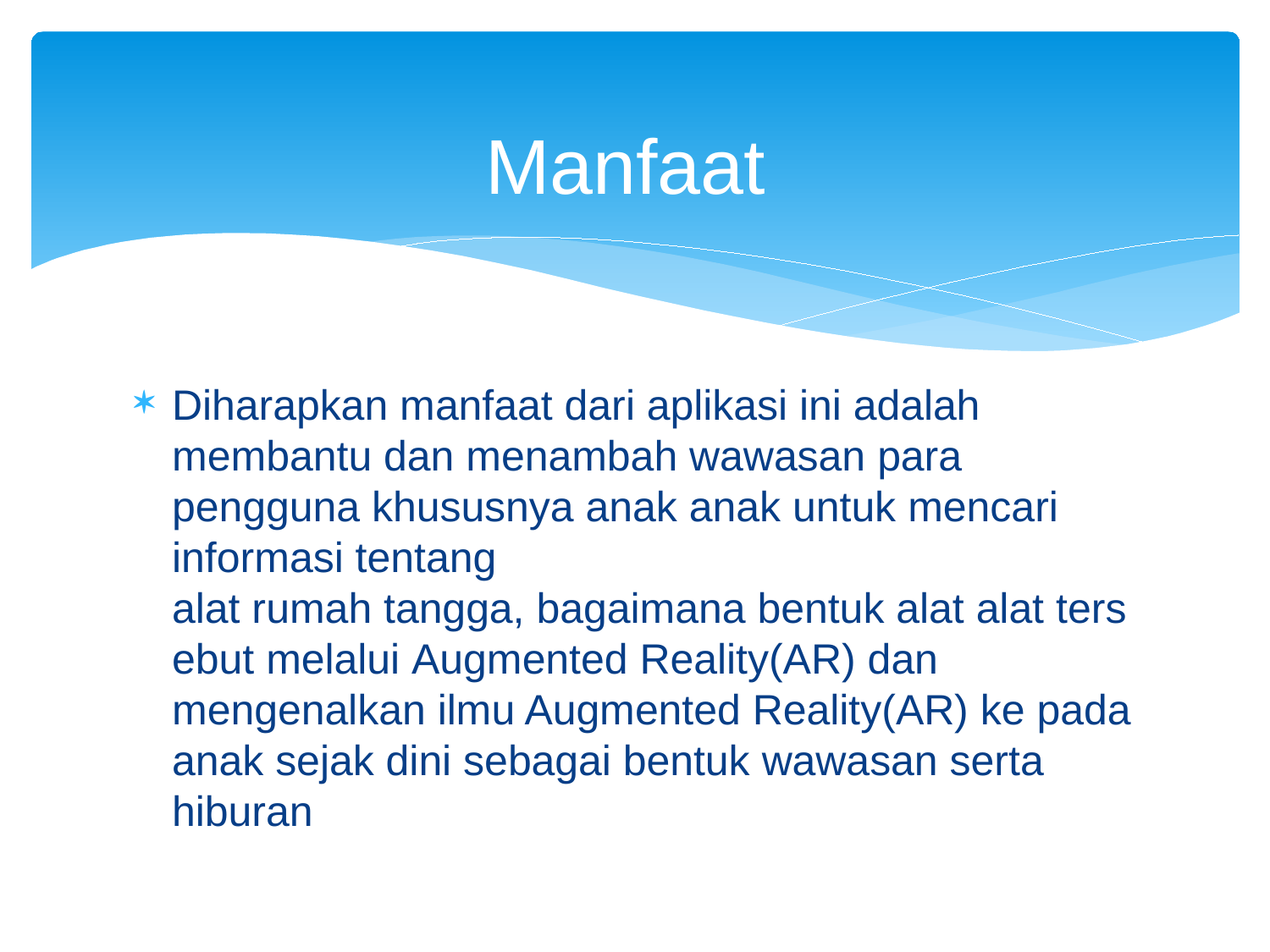

# Manfaat
Diharapkan manfaat dari aplikasi ini adalah membantu dan menambah wawasan para pengguna khususnya anak anak untuk mencari informasi tentang alat rumah tangga, bagaimana bentuk alat alat tersebut melalui Augmented Reality(AR) dan mengenalkan ilmu Augmented Reality(AR) ke pada anak sejak dini sebagai bentuk wawasan serta hiburan